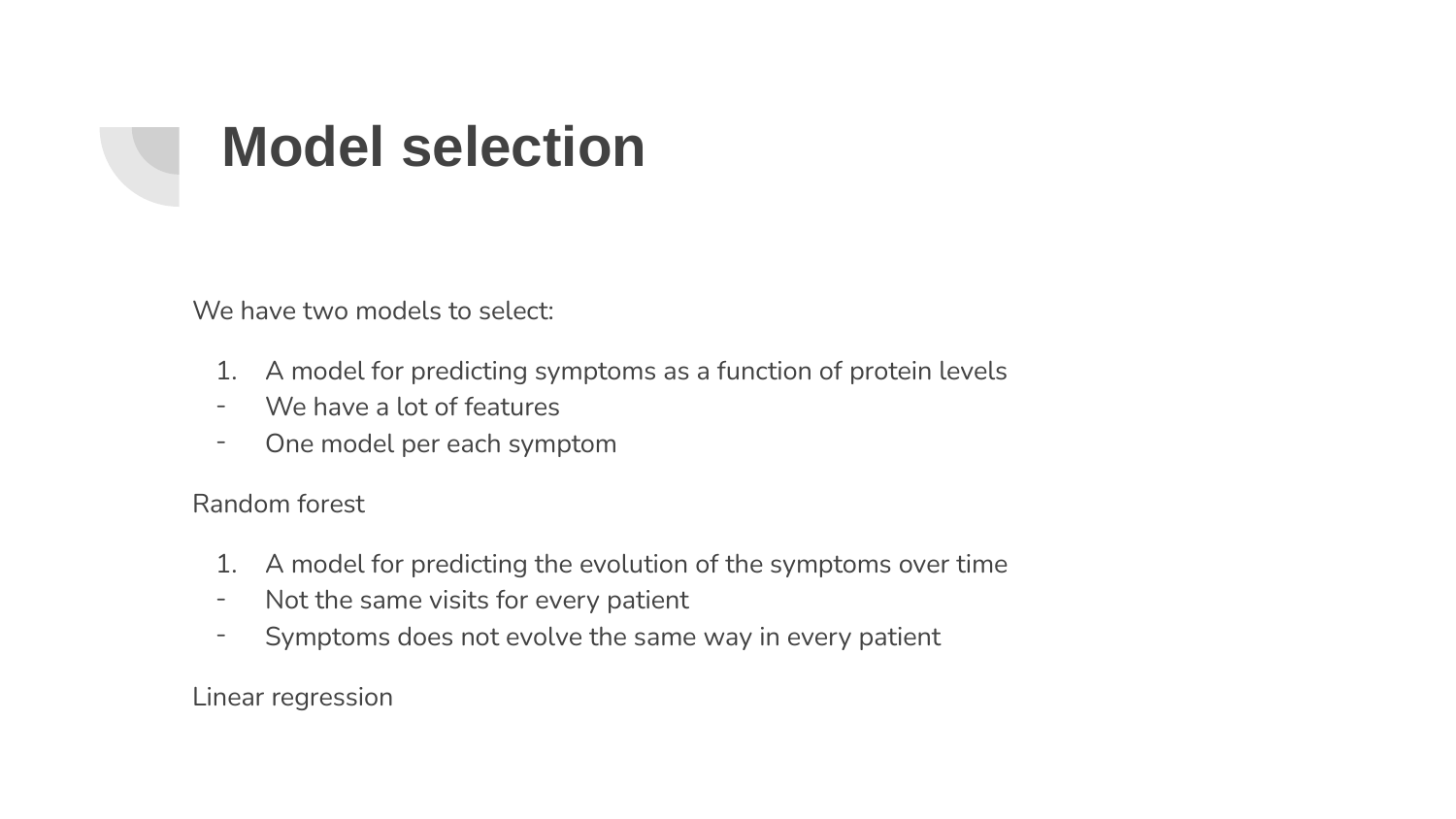

# Model selection
We have two models to select:
A model for predicting symptoms as a function of protein levels
We have a lot of features
One model per each symptom
Random forest
A model for predicting the evolution of the symptoms over time
Not the same visits for every patient
Symptoms does not evolve the same way in every patient
Linear regression